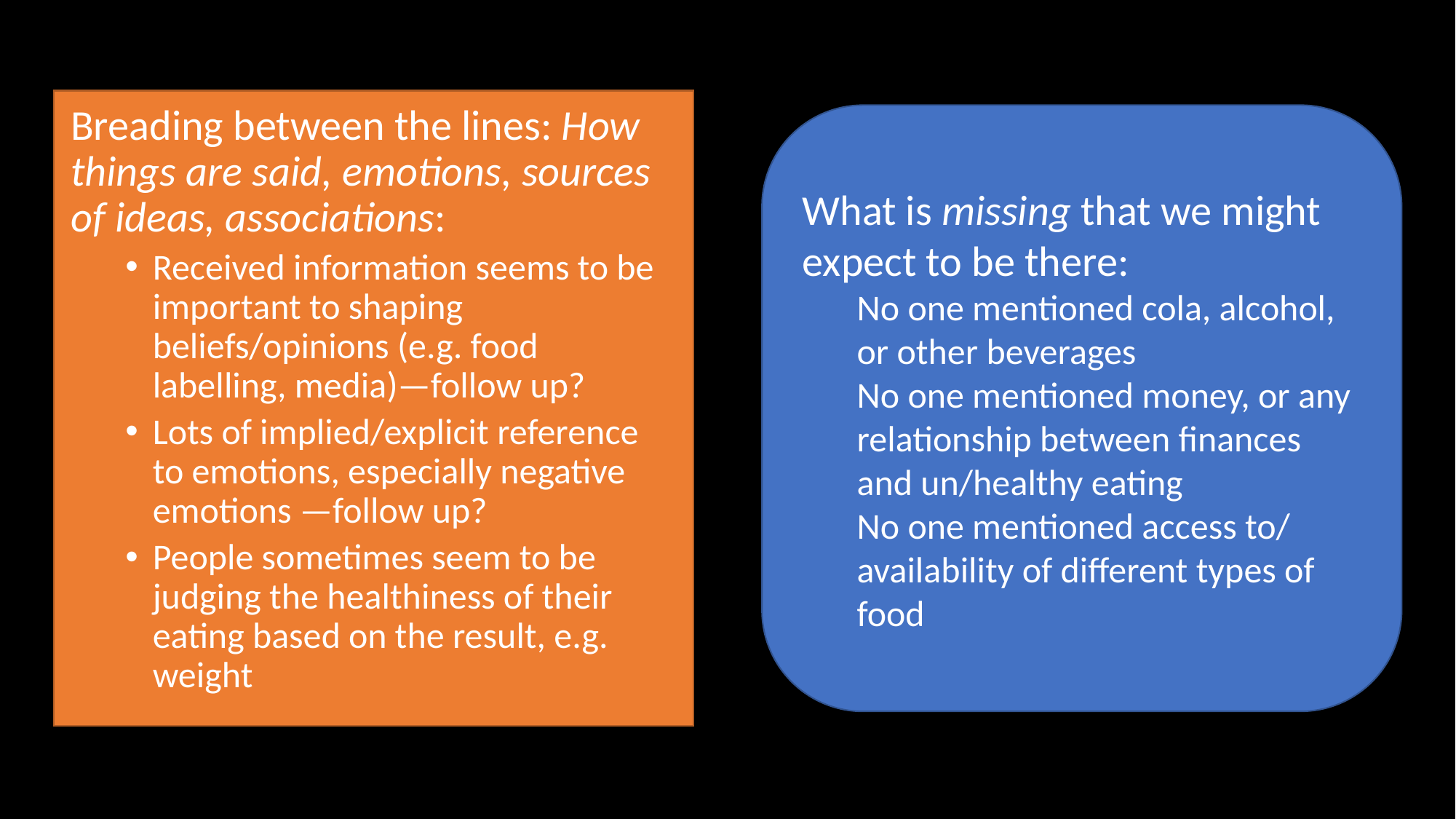

Breading between the lines: How things are said, emotions, sources of ideas, associations:
Received information seems to be important to shaping beliefs/opinions (e.g. food labelling, media)—follow up?
Lots of implied/explicit reference to emotions, especially negative emotions —follow up?
People sometimes seem to be judging the healthiness of their eating based on the result, e.g. weight

What is missing that we might expect to be there:
No one mentioned cola, alcohol, or other beverages
No one mentioned money, or any relationship between finances and un/healthy eating
No one mentioned access to/ availability of different types of food